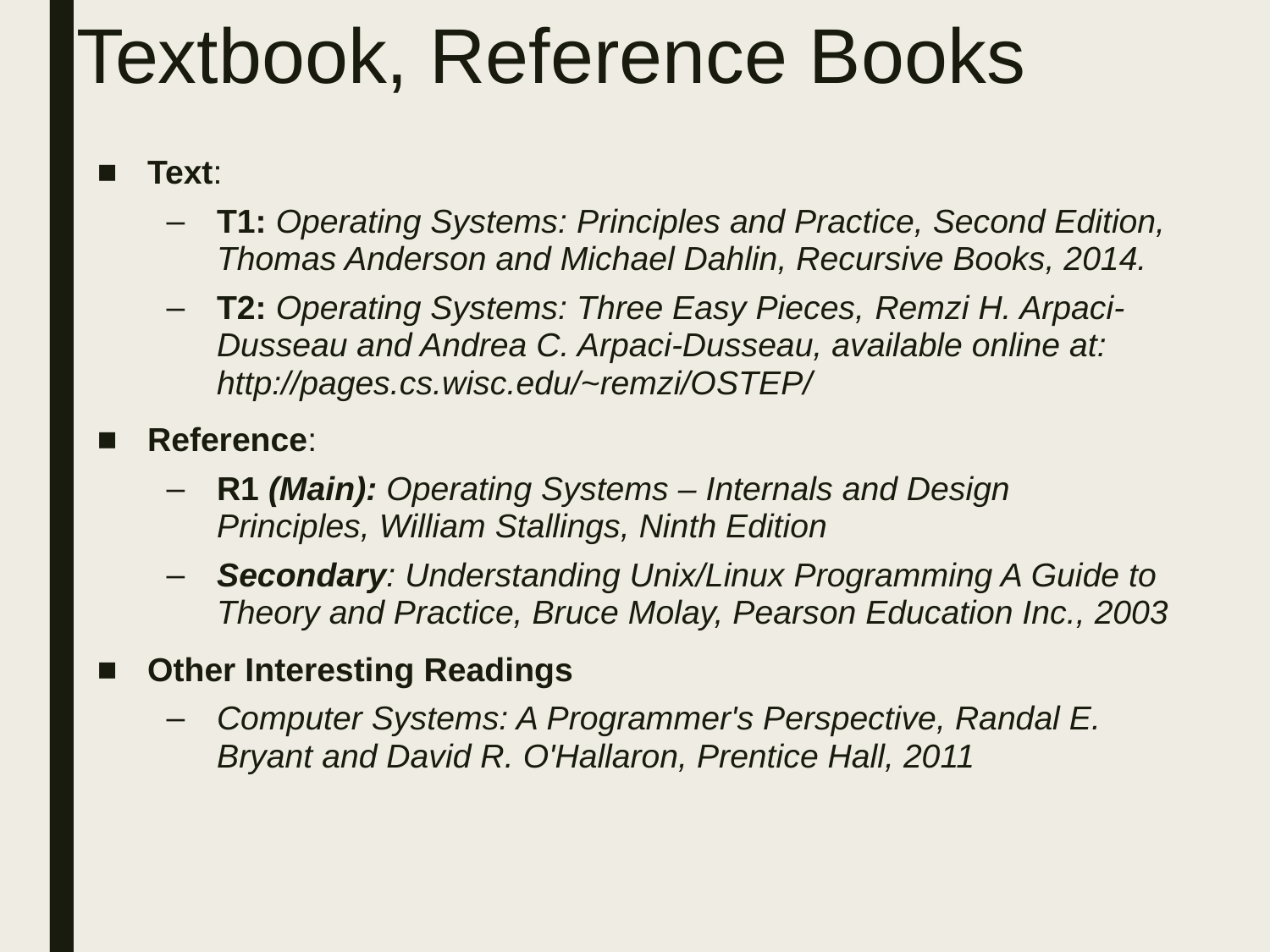

# Textbook, Reference Books
Text:
T1: Operating Systems: Principles and Practice, Second Edition, Thomas Anderson and Michael Dahlin, Recursive Books, 2014.
T2: Operating Systems: Three Easy Pieces, Remzi H. Arpaci-Dusseau and Andrea C. Arpaci-Dusseau, available online at: http://pages.cs.wisc.edu/~remzi/OSTEP/
Reference:
R1 (Main): Operating Systems – Internals and Design Principles, William Stallings, Ninth Edition
Secondary: Understanding Unix/Linux Programming A Guide to Theory and Practice, Bruce Molay, Pearson Education Inc., 2003
Other Interesting Readings
Computer Systems: A Programmer's Perspective, Randal E. Bryant and David R. O'Hallaron, Prentice Hall, 2011